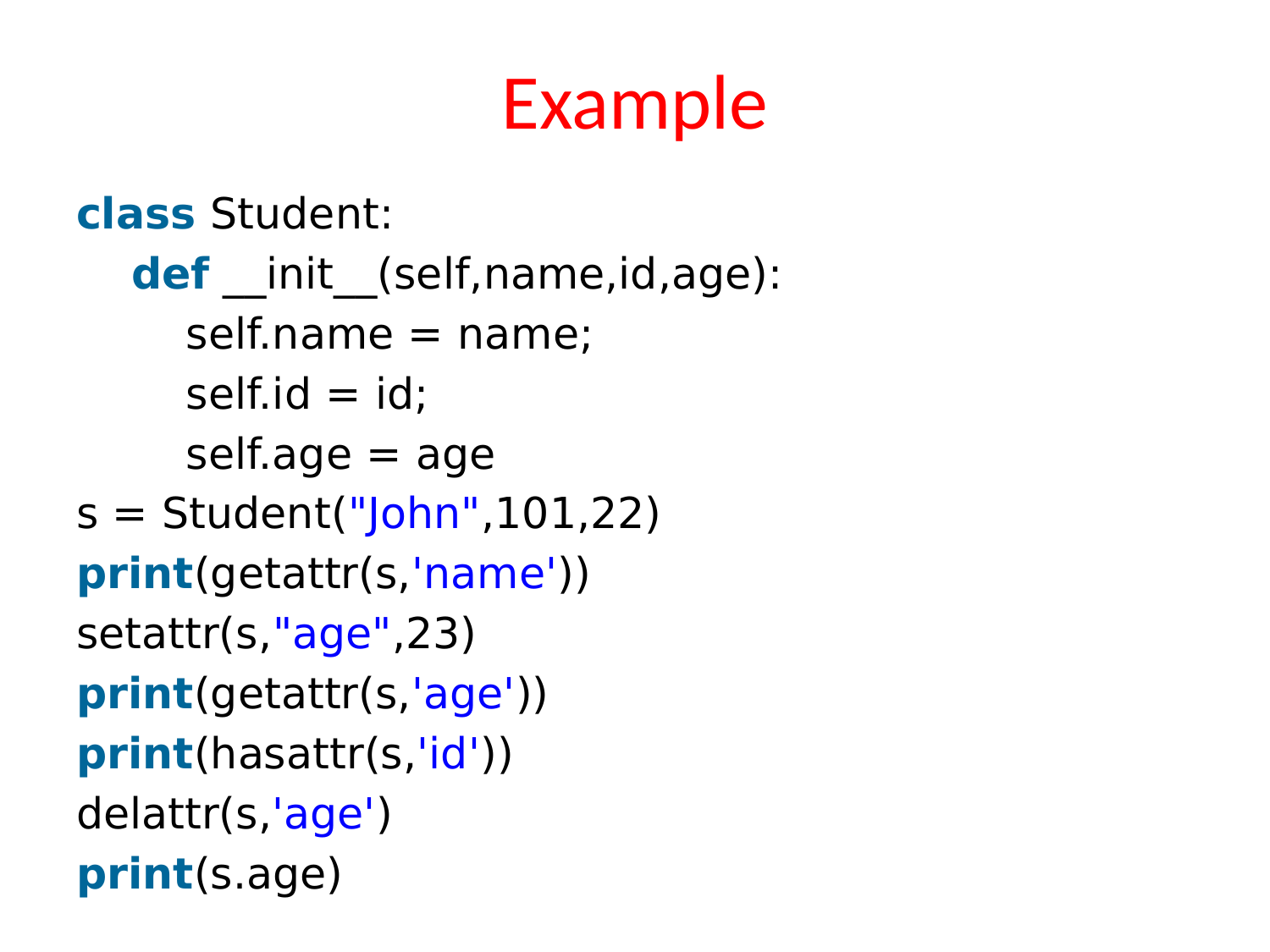

# Example
class Student:
    def __init__(self,name,id,age):
        self.name = name;
        self.id = id;
        self.age = age
s = Student("John",101,22)
print(getattr(s,'name'))
setattr(s,"age",23)
print(getattr(s,'age'))
print(hasattr(s,'id'))
delattr(s,'age')
print(s.age)